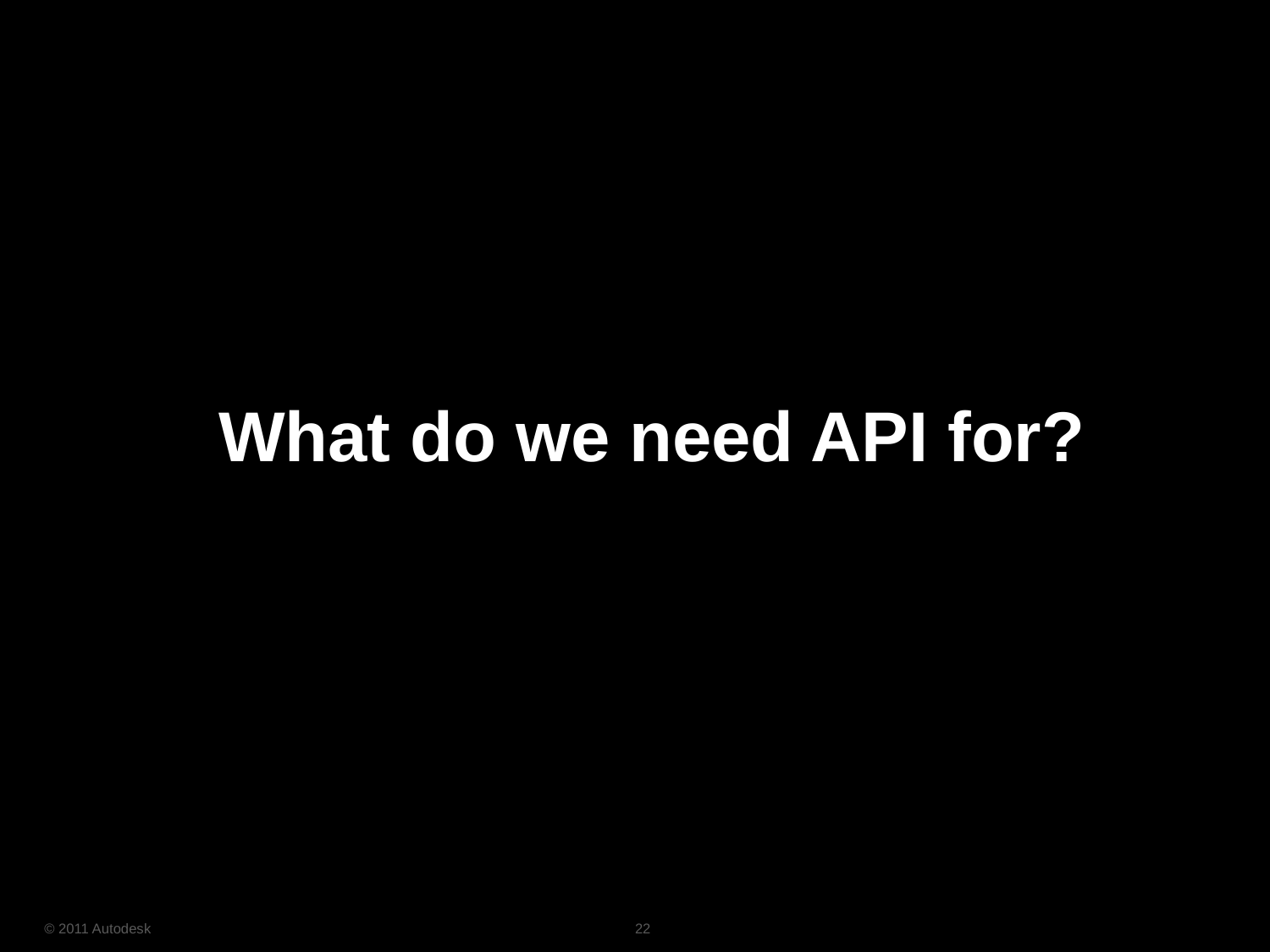

#

		What do we need API for?